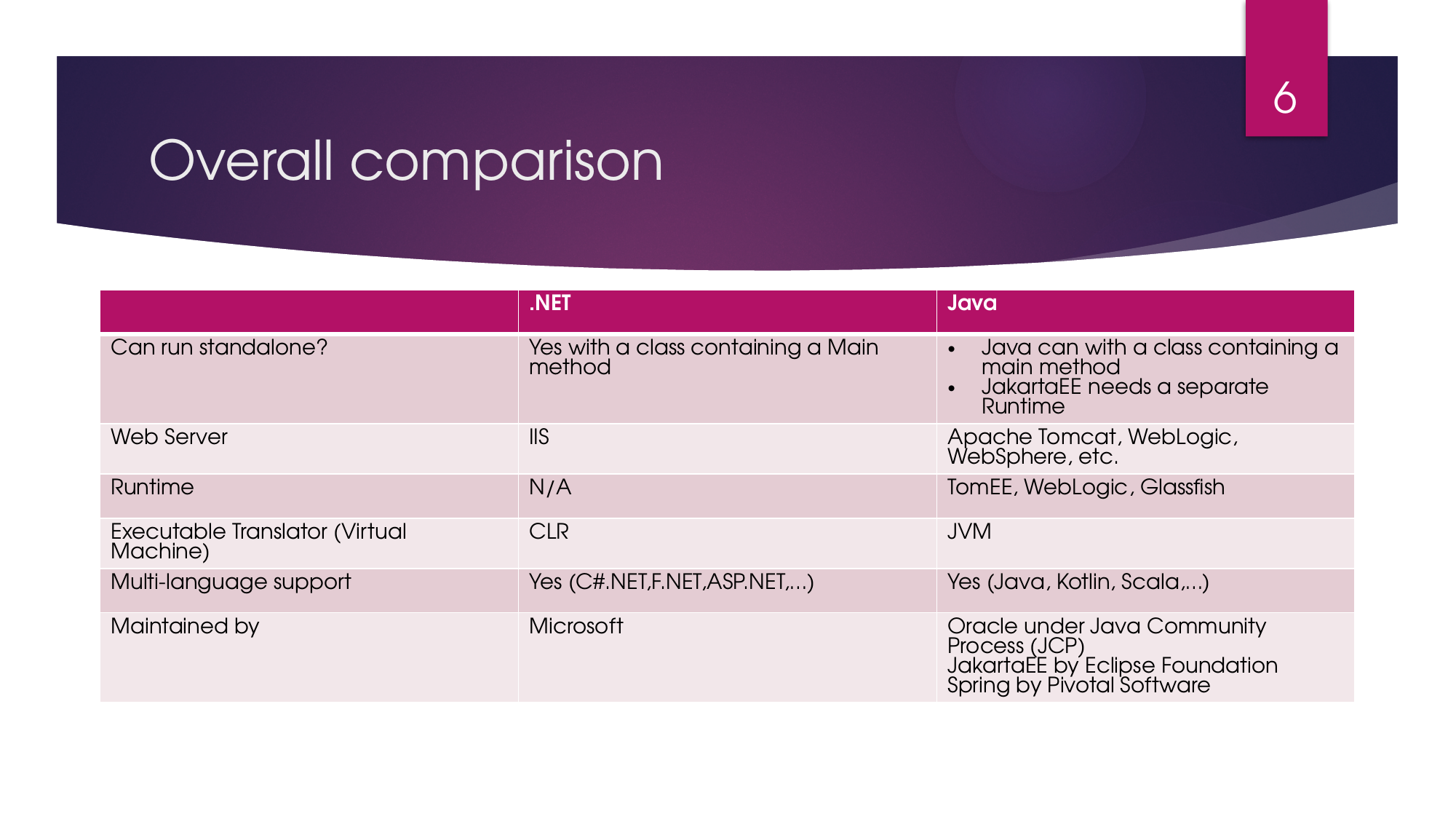

6
# Overall comparison
|  | .NET | Java |
| --- | --- | --- |
| Can run standalone? | Yes with a class containing a Main method | Java can with a class containing a main method JakartaEE needs a separate Runtime |
| Web Server | IIS | Apache Tomcat, WebLogic, WebSphere, etc. |
| Runtime | N/A | TomEE, WebLogic, Glassfish |
| Executable Translator (Virtual Machine) | CLR | JVM |
| Multi-language support | Yes (C#.NET,F.NET,ASP.NET,…) | Yes (Java, Kotlin, Scala,…) |
| Maintained by | Microsoft | Oracle under Java Community Process (JCP) JakartaEE by Eclipse Foundation Spring by Pivotal Software |